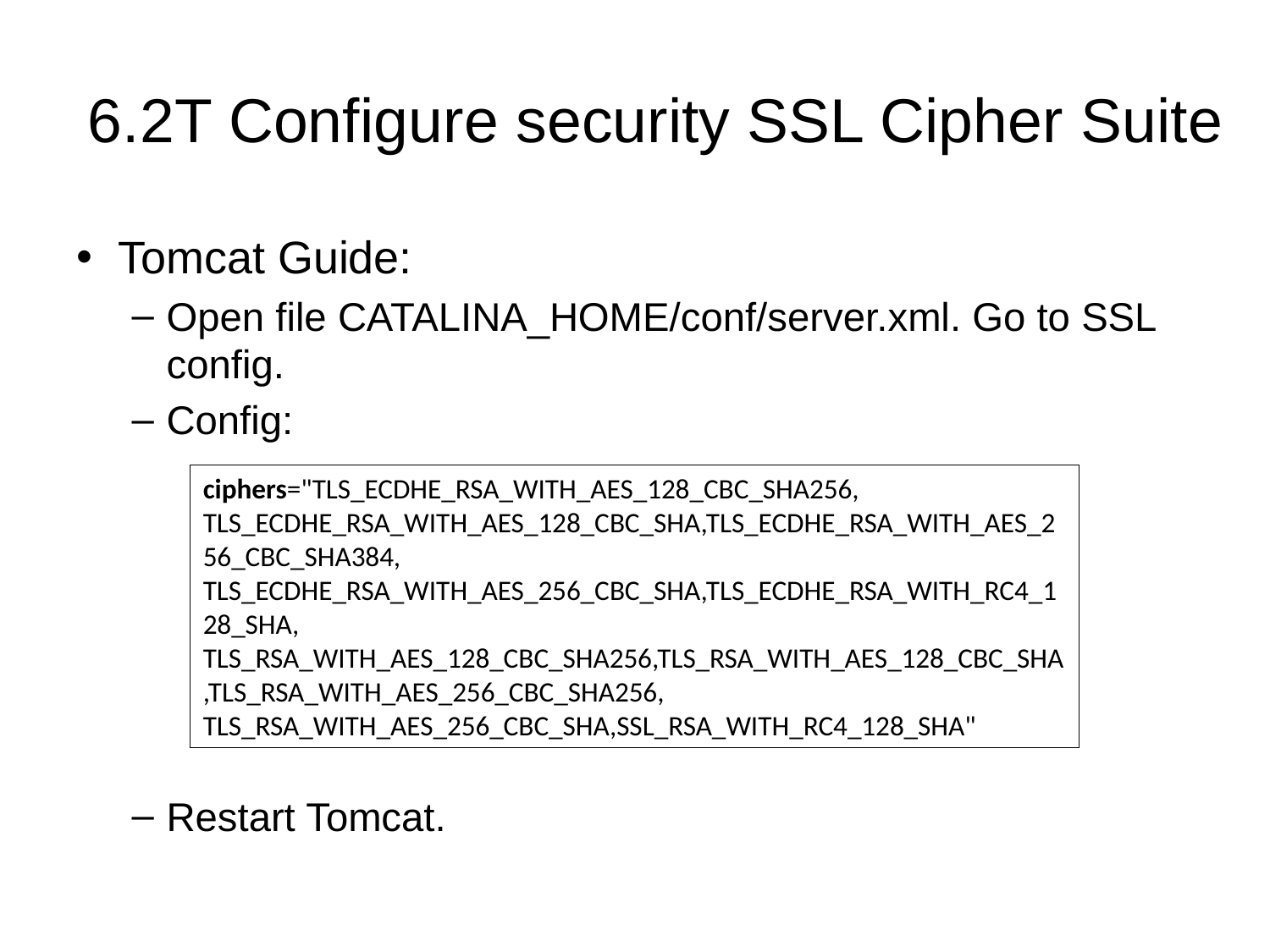

# 6.2T Configure security SSL Cipher Suite
Tomcat Guide:
Open file CATALINA_HOME/conf/server.xml. Go to SSL config.
Config:

Restart Tomcat.
ciphers="TLS_ECDHE_RSA_WITH_AES_128_CBC_SHA256, TLS_ECDHE_RSA_WITH_AES_128_CBC_SHA,TLS_ECDHE_RSA_WITH_AES_256_CBC_SHA384, TLS_ECDHE_RSA_WITH_AES_256_CBC_SHA,TLS_ECDHE_RSA_WITH_RC4_128_SHA, TLS_RSA_WITH_AES_128_CBC_SHA256,TLS_RSA_WITH_AES_128_CBC_SHA,TLS_RSA_WITH_AES_256_CBC_SHA256, TLS_RSA_WITH_AES_256_CBC_SHA,SSL_RSA_WITH_RC4_128_SHA"